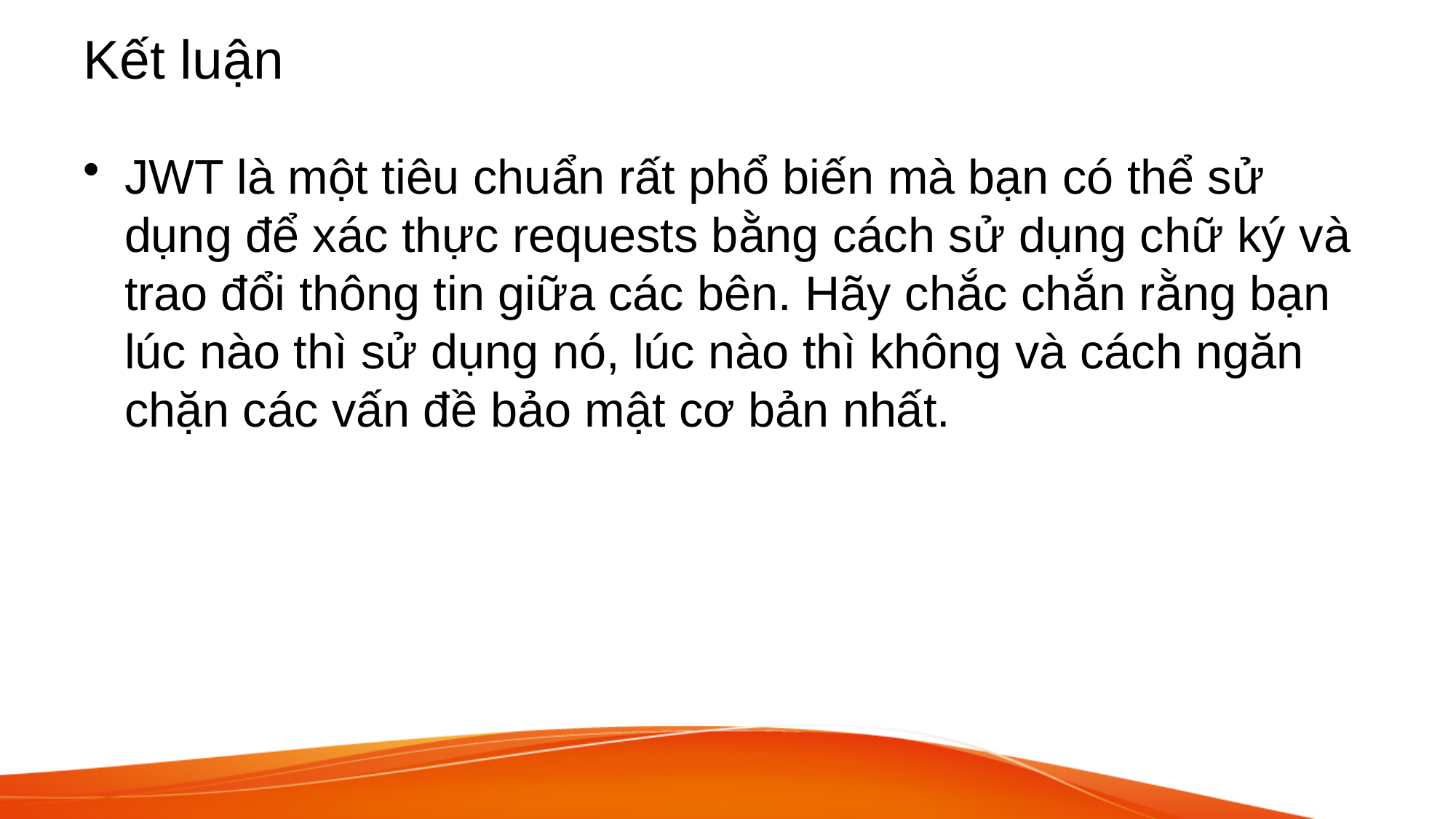

# Kết luận
JWT là một tiêu chuẩn rất phổ biến mà bạn có thể sử dụng để xác thực requests bằng cách sử dụng chữ ký và trao đổi thông tin giữa các bên. Hãy chắc chắn rằng bạn lúc nào thì sử dụng nó, lúc nào thì không và cách ngăn chặn các vấn đề bảo mật cơ bản nhất.